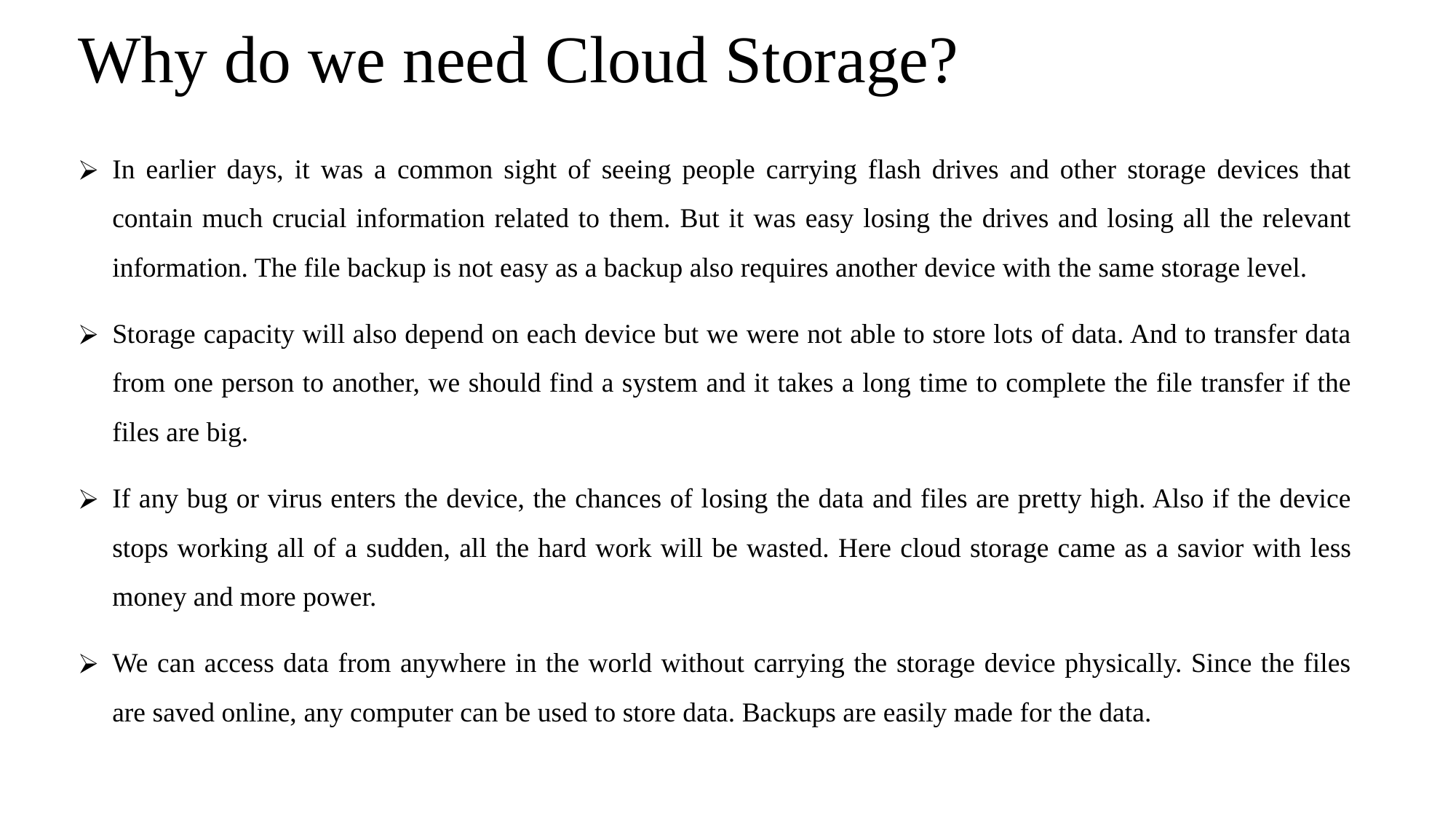

# Why do we need Cloud Storage?
In earlier days, it was a common sight of seeing people carrying flash drives and other storage devices that contain much crucial information related to them. But it was easy losing the drives and losing all the relevant information. The file backup is not easy as a backup also requires another device with the same storage level.
Storage capacity will also depend on each device but we were not able to store lots of data. And to transfer data from one person to another, we should find a system and it takes a long time to complete the file transfer if the files are big.
If any bug or virus enters the device, the chances of losing the data and files are pretty high. Also if the device stops working all of a sudden, all the hard work will be wasted. Here cloud storage came as a savior with less money and more power.
We can access data from anywhere in the world without carrying the storage device physically. Since the files are saved online, any computer can be used to store data. Backups are easily made for the data.